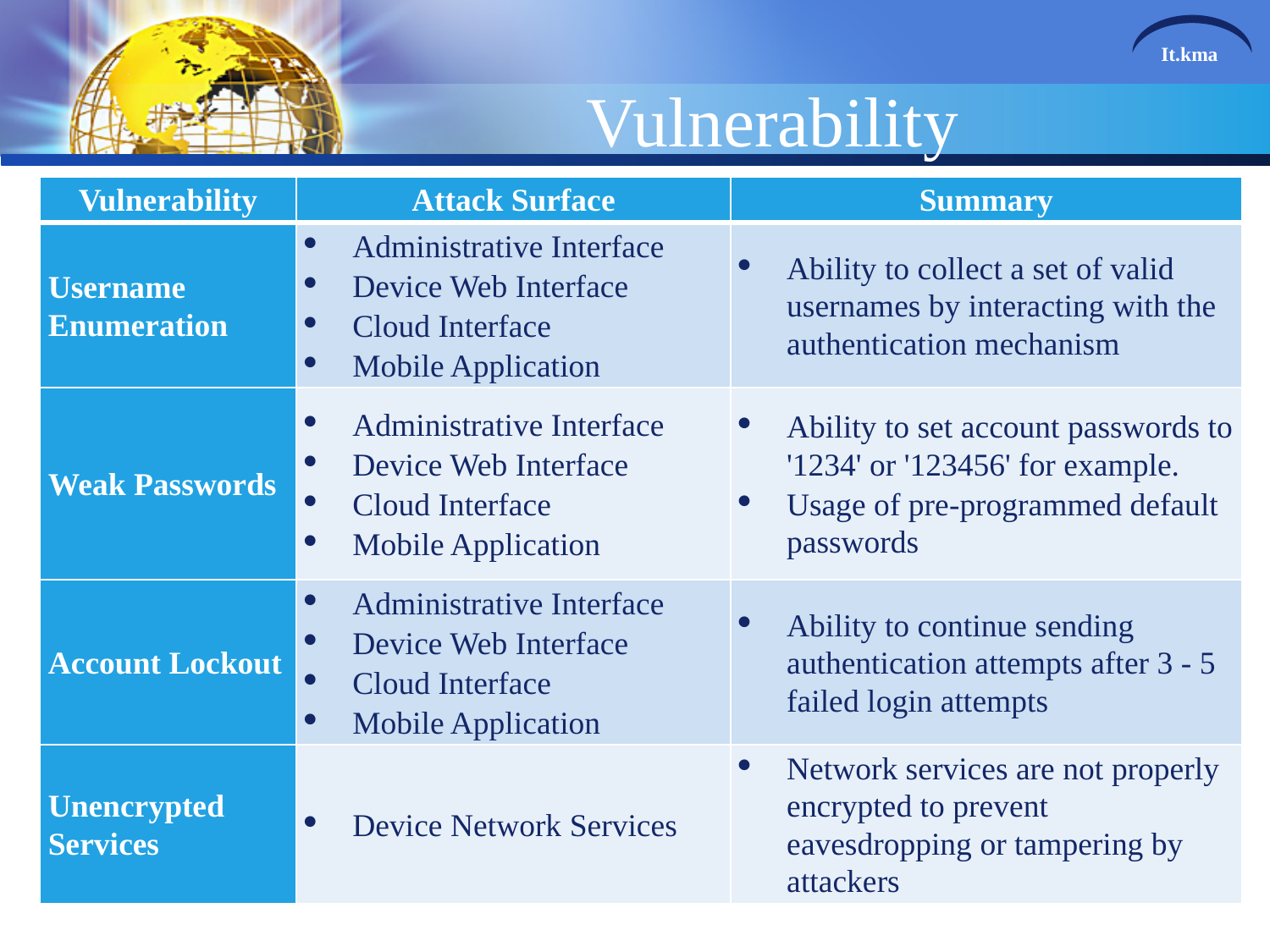

# Vulnerability
| Vulnerability | Attack Surface | Summary |
| --- | --- | --- |
| Username Enumeration | Administrative Interface Device Web Interface Cloud Interface Mobile Application | Ability to collect a set of valid usernames by interacting with the authentication mechanism |
| Weak Passwords | Administrative Interface Device Web Interface Cloud Interface Mobile Application | Ability to set account passwords to '1234' or '123456' for example. Usage of pre-programmed default passwords |
| Account Lockout | Administrative Interface Device Web Interface Cloud Interface Mobile Application | Ability to continue sending authentication attempts after 3 - 5 failed login attempts |
| Unencrypted Services | Device Network Services | Network services are not properly encrypted to prevent eavesdropping or tampering by attackers |